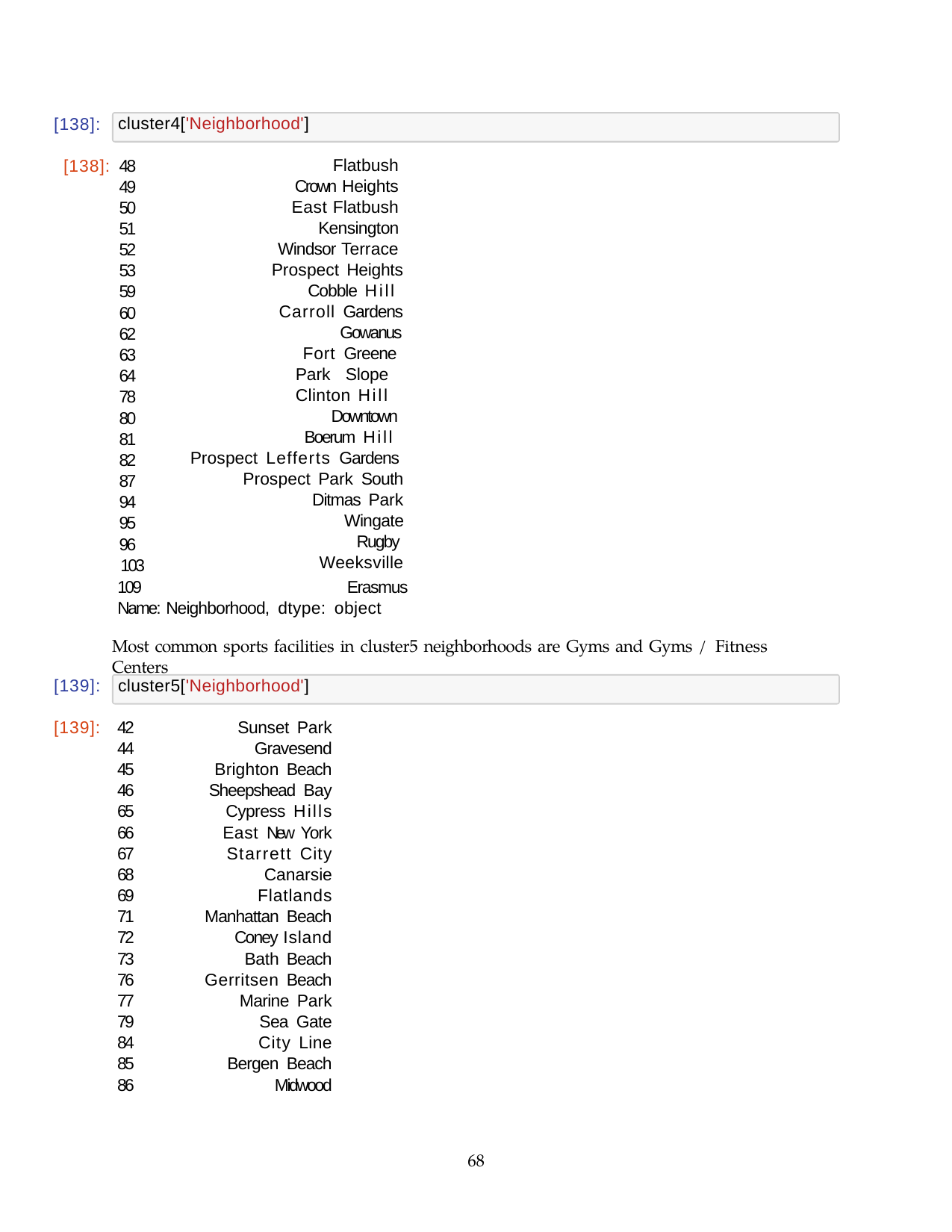

[138]:

cluster4['Neighborhood']
[138]: 48
49
50
51
52
53
59
60
62
63
64
78
80
81
82
87
94
95
96
103
Flatbush  Crown Heights  East Flatbush  Kensington  Windsor Terrace  Prospect Heights
Cobble Hill  Carroll Gardens
Gowanus  Fort Greene  Park Slope  Clinton Hill
Downtown  Boerum Hill
Prospect Lefferts Gardens  Prospect Park South
Ditmas Park
Wingate  Rugby  Weeksville
109	Erasmus
Name: Neighborhood, dtype: object

Most common sports facilities in cluster5 neighborhoods are Gyms and Gyms / Fitness Centers
[139]:

cluster5['Neighborhood']
| [139]: | 42 | Sunset Park |
| --- | --- | --- |
|  | 44 | Gravesend |
|  | 45 | Brighton Beach |
|  | 46 | Sheepshead Bay |
|  | 65 | Cypress Hills |
|  | 66 | East New York |
|  | 67 | Starrett City |
|  | 68 | Canarsie |
|  | 69 | Flatlands |
|  | 71 | Manhattan Beach |
|  | 72 | Coney Island |
|  | 73 | Bath Beach |
|  | 76 | Gerritsen Beach |
|  | 77 | Marine Park |
|  | 79 | Sea Gate |
|  | 84 | City Line |
|  | 85 | Bergen Beach |
|  | 86 | Midwood |
68